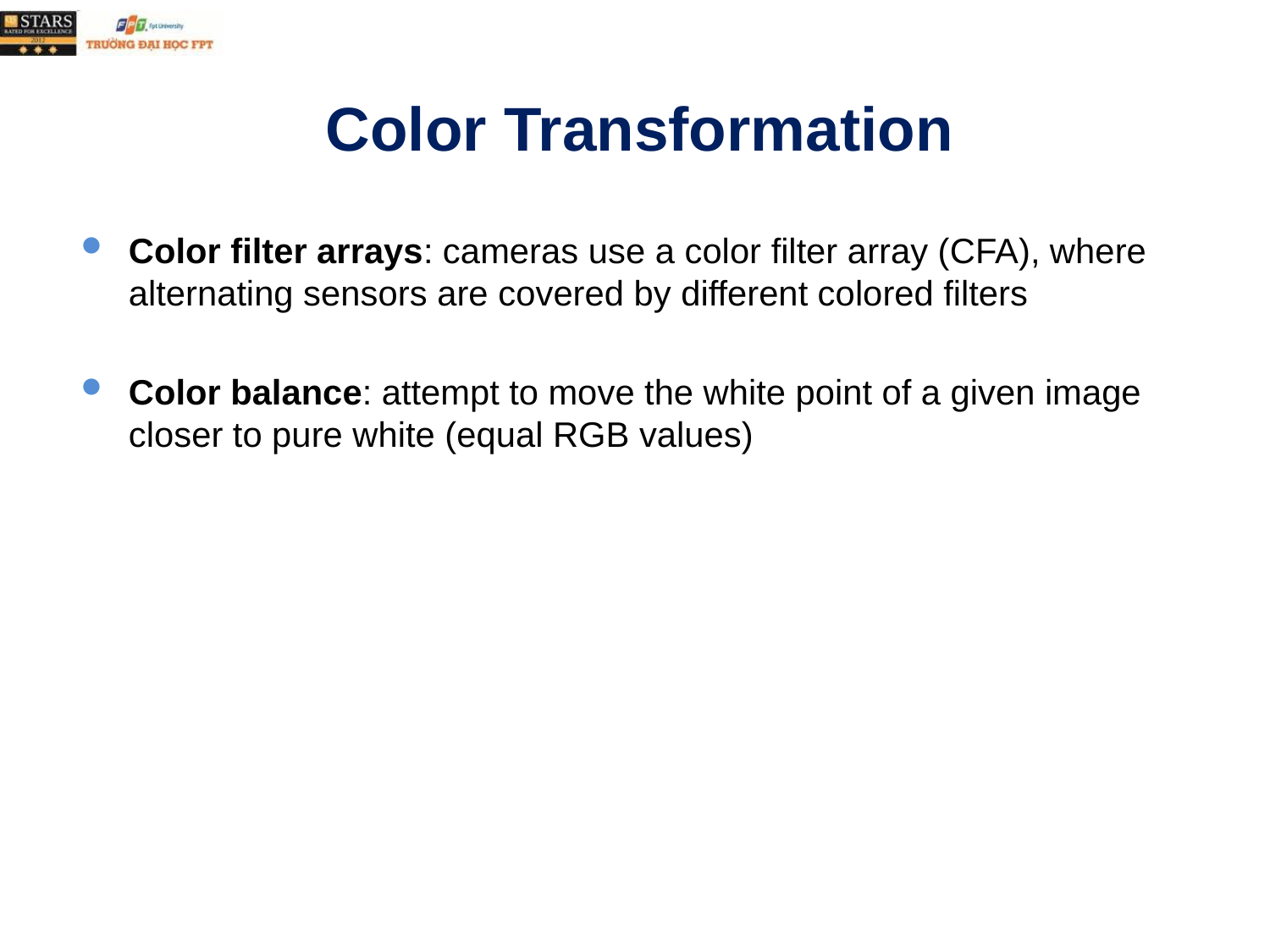

# Color Transformation
Color filter arrays: cameras use a color filter array (CFA), where alternating sensors are covered by different colored filters

Color balance: attempt to move the white point of a given image closer to pure white (equal RGB values)